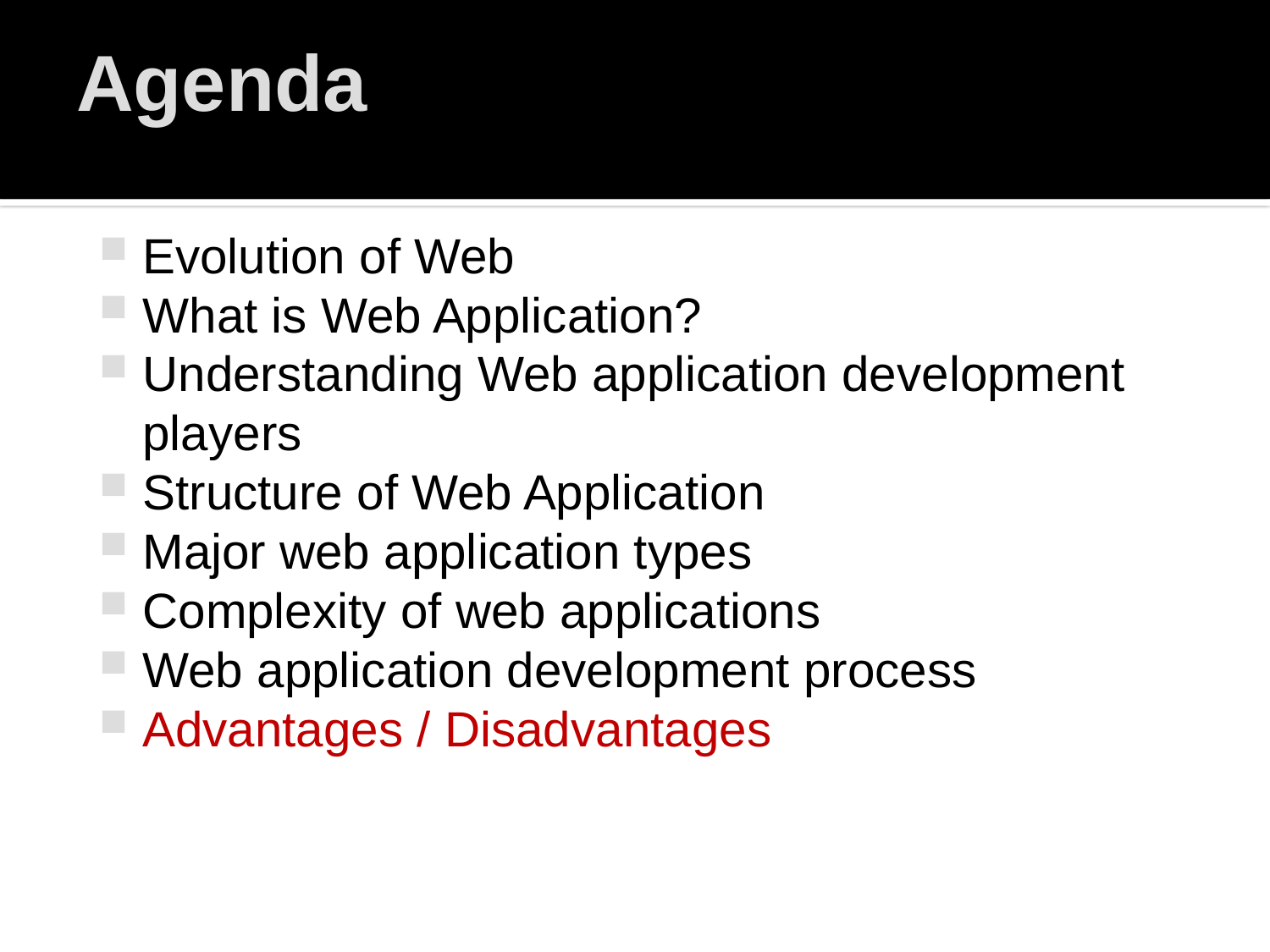

# Agenda
Evolution of Web
What is Web Application?
Understanding Web application development players
Structure of Web Application
Major web application types
Complexity of web applications
Web application development process
Advantages / Disadvantages